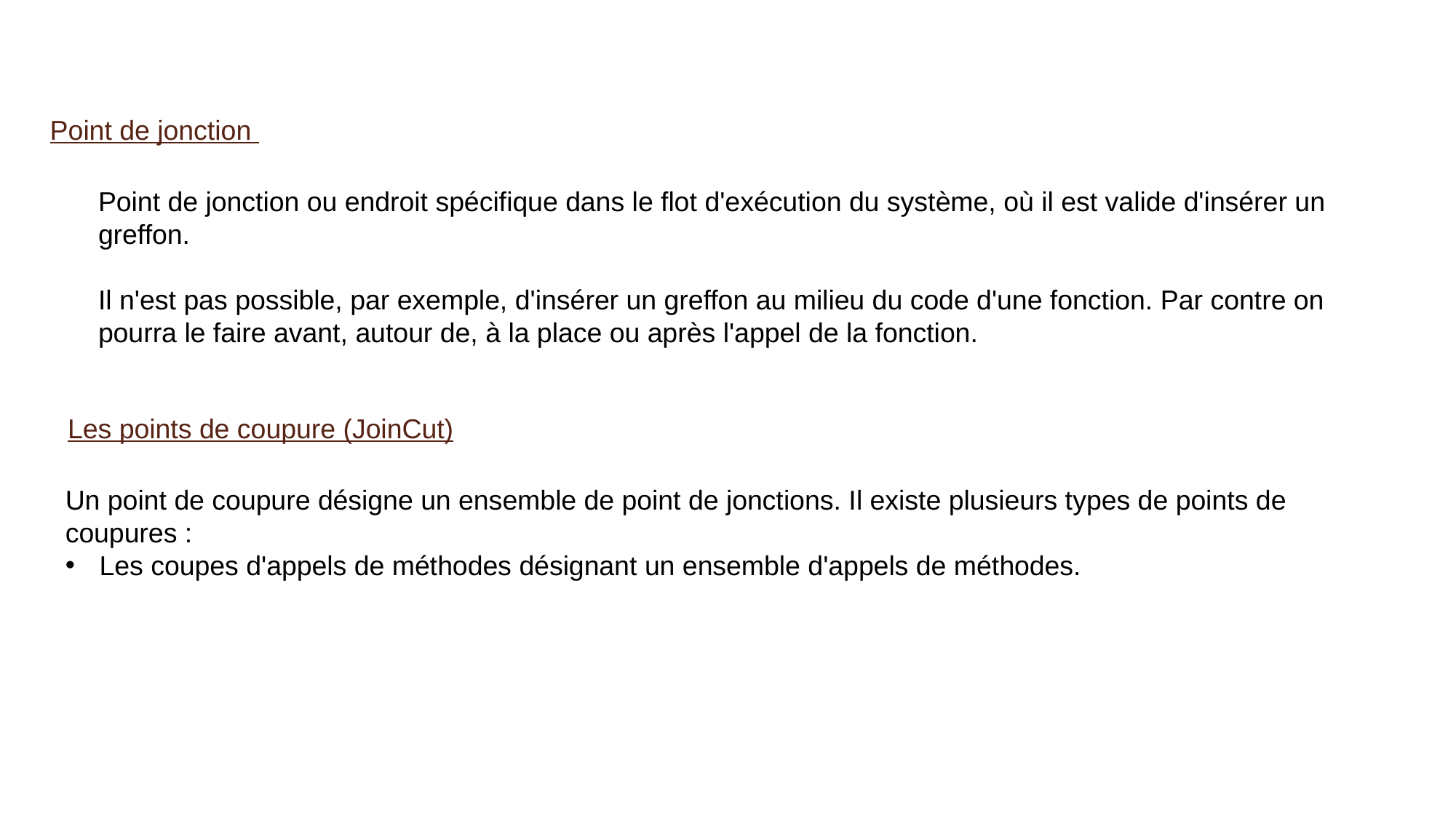

Point de jonction
Point de jonction ou endroit spécifique dans le flot d'exécution du système, où il est valide d'insérer un greffon.

Il n'est pas possible, par exemple, d'insérer un greffon au milieu du code d'une fonction. Par contre on pourra le faire avant, autour de, à la place ou après l'appel de la fonction.
Les points de coupure (JoinCut)
Un point de coupure désigne un ensemble de point de jonctions. Il existe plusieurs types de points de coupures :
Les coupes d'appels de méthodes désignant un ensemble d'appels de méthodes.